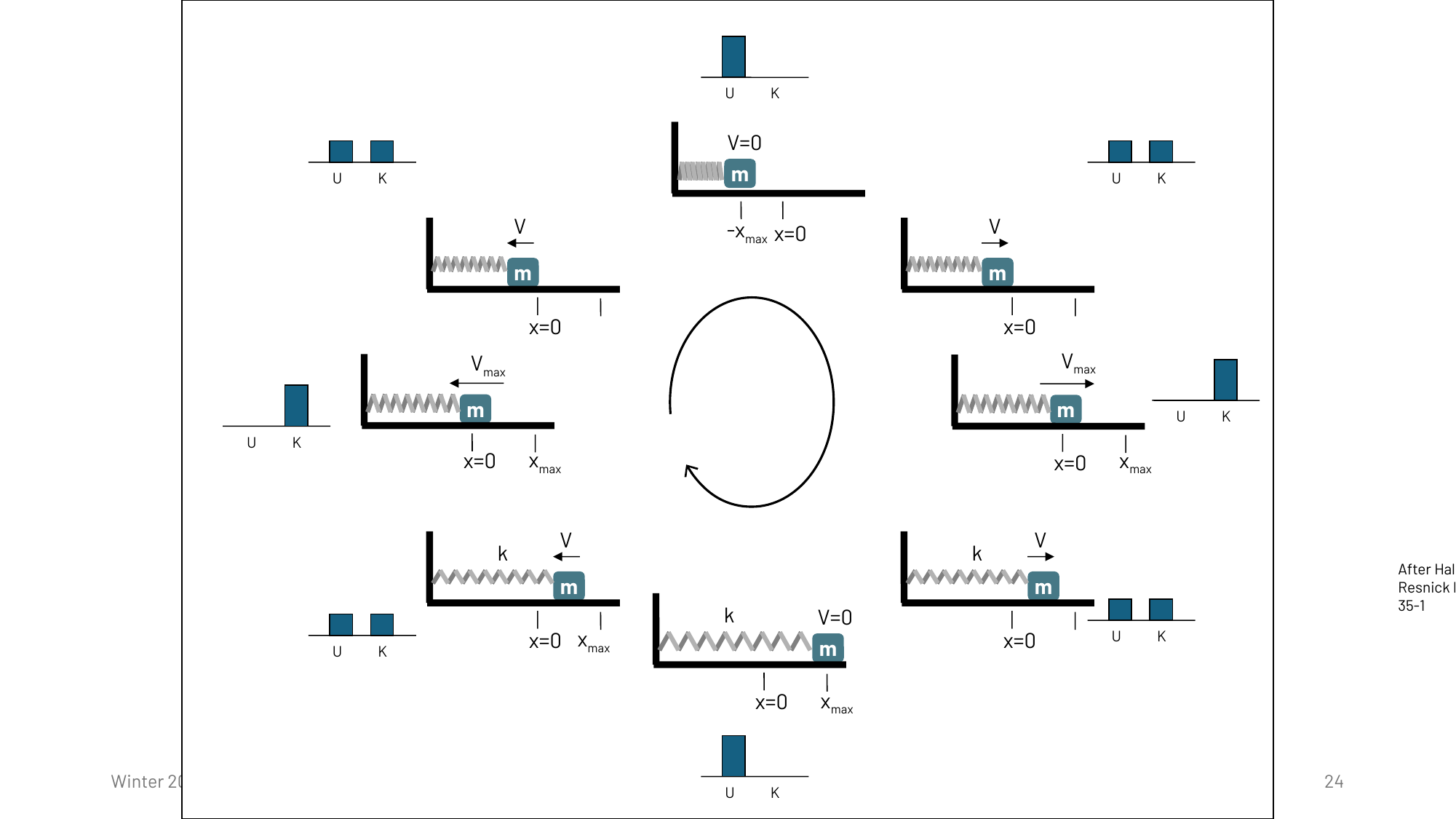

U
K

V=0
m

-xmax
x=0

U
K

U
K

V

m

x=0

V

m

x=0

Vmax

m

xmax
x=0

Vmax

m

xmax
x=0

U
K

U
K

V

k

m

x=0

V

k

m

x=0
After Halliday and Resnick Figure 35-1

k
V=0

m

xmax
x=0

U
K

U
K
xmax

U
K
Winter 2007
R. Todd Lines
24